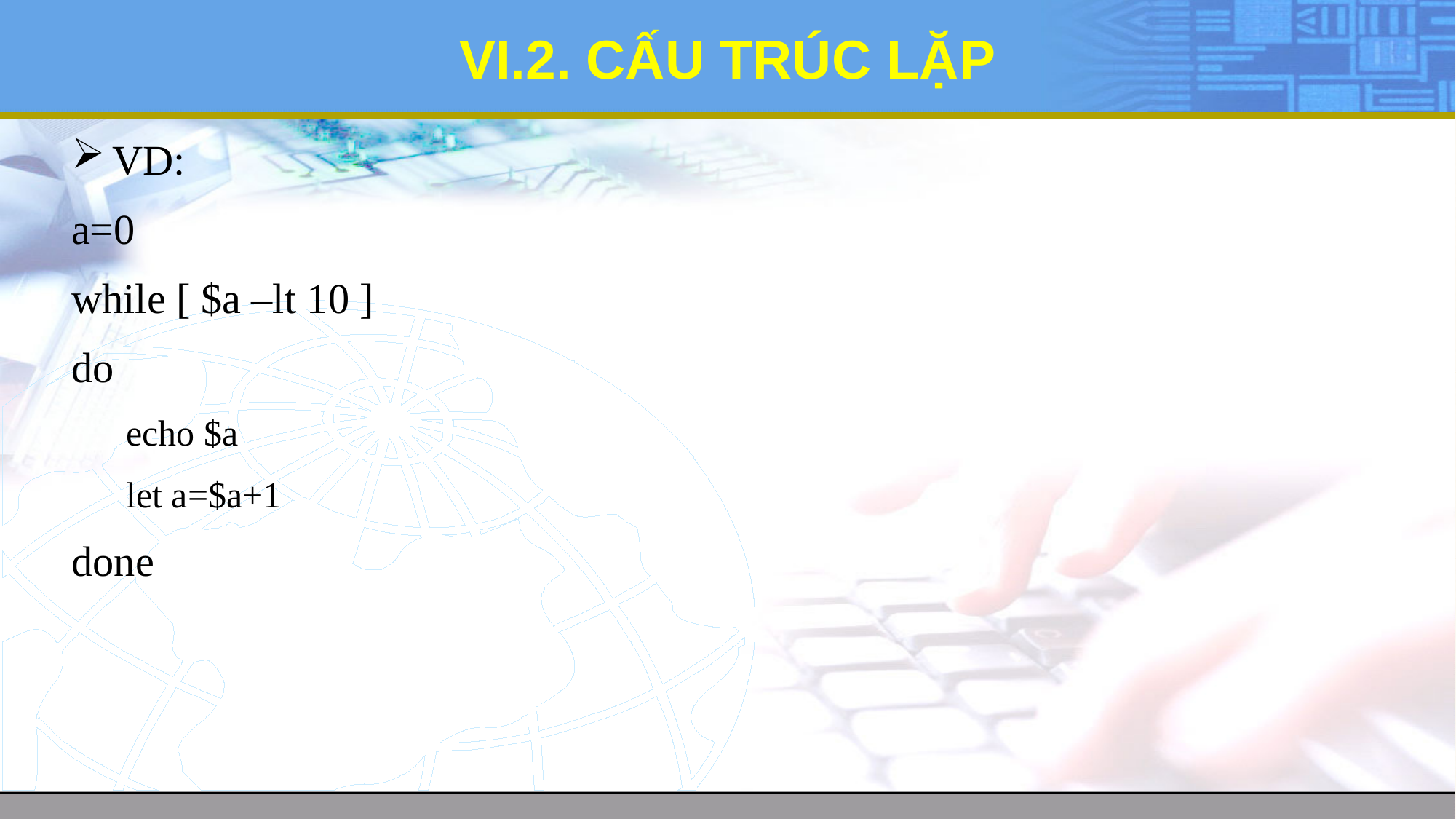

# VI.2. CẤU TRÚC LẶP
VD:
a=0
while [ $a –lt 10 ]
do
echo $a
let a=$a+1
done